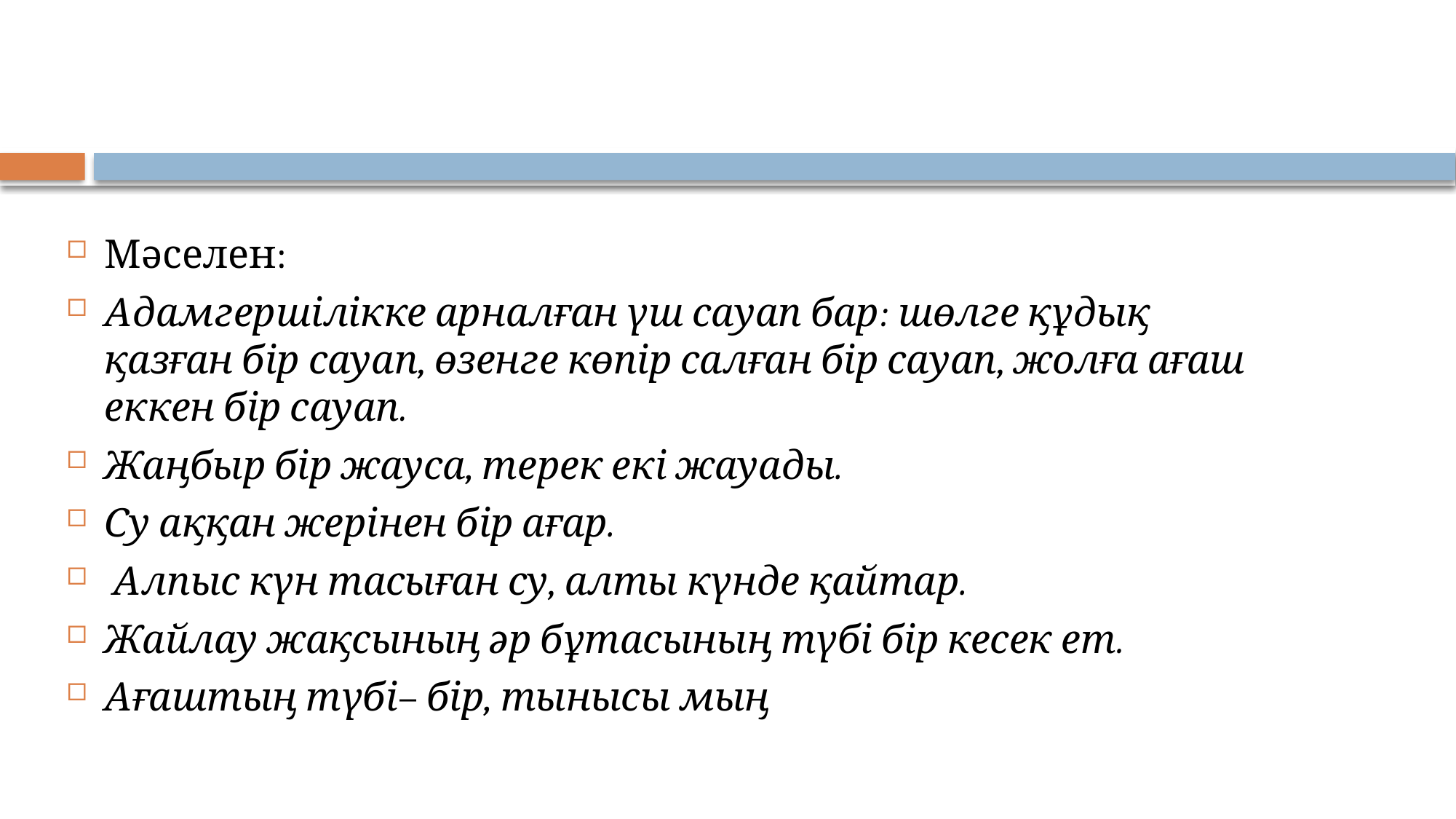

Мәселен:
Адамгершілікке арналған үш сауап бар: шөлге құдық қазған бір сауап, өзенге көпір салған бір сауап, жолға ағаш еккен бір сауап.
Жаңбыр бір жауса, терек екі жауады.
Су аққан жерінен бір ағар.
 Алпыс күн тасыған су, алты күнде қайтар.
Жайлау жақсының әр бұтасының түбі бір кесек ет.
Ағаштың түбі– бір, тынысы мың